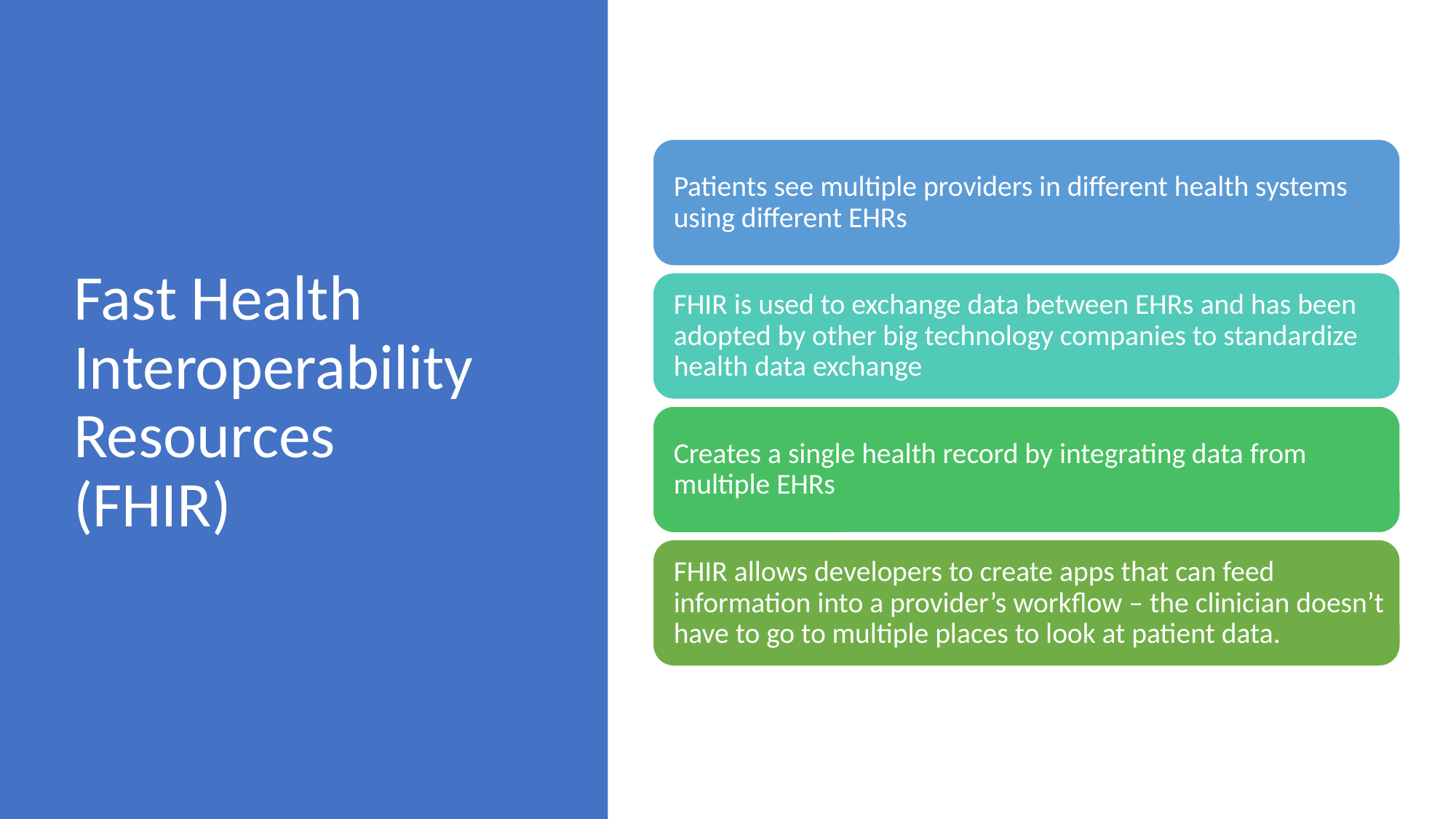

# Fast Health Interoperability Resources (FHIR)
Patients see multiple providers in different health systems using different EHRs
FHIR is used to exchange data between EHRs and has been adopted by other big technology companies to standardize health data exchange
Creates a single health record by integrating data from multiple EHRs
FHIR allows developers to create apps that can feed information into a provider’s workflow – the clinician doesn’t have to go to multiple places to look at patient data.